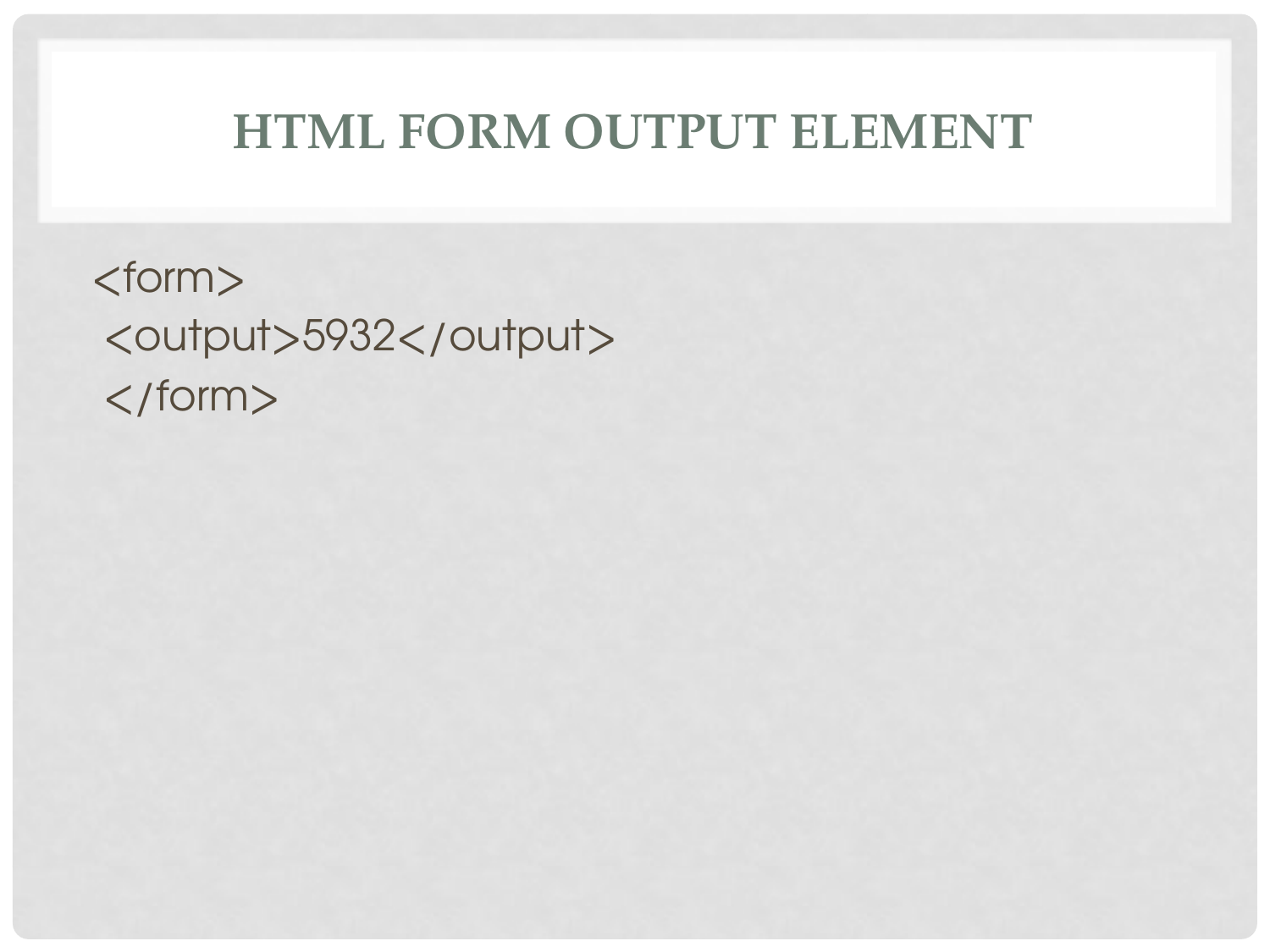

# HTML form output element
<form>
 <output>5932</output>
 </form>